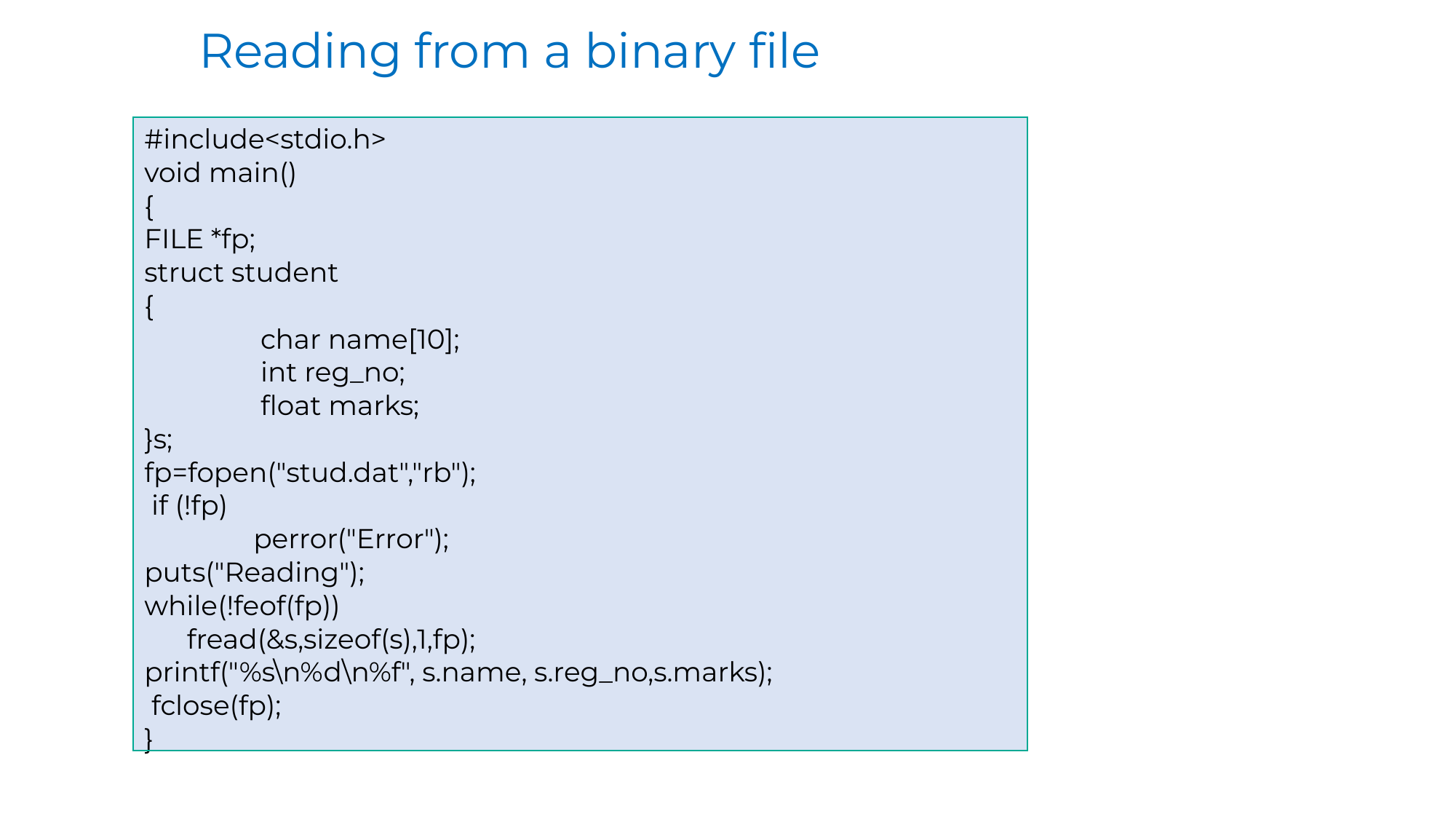

# Reading from a binary file
| #include<stdio.h> void main() { FILE \*fp; struct student { char name[10]; int reg\_no; float marks; }s; fp=fopen("stud.dat","rb"); if (!fp) perror("Error"); puts("Reading"); while(!feof(fp)) fread(&s,sizeof(s),1,fp); printf("%s\n%d\n%f", s.name, s.reg\_no,s.marks); fclose(fp); } |
| --- |